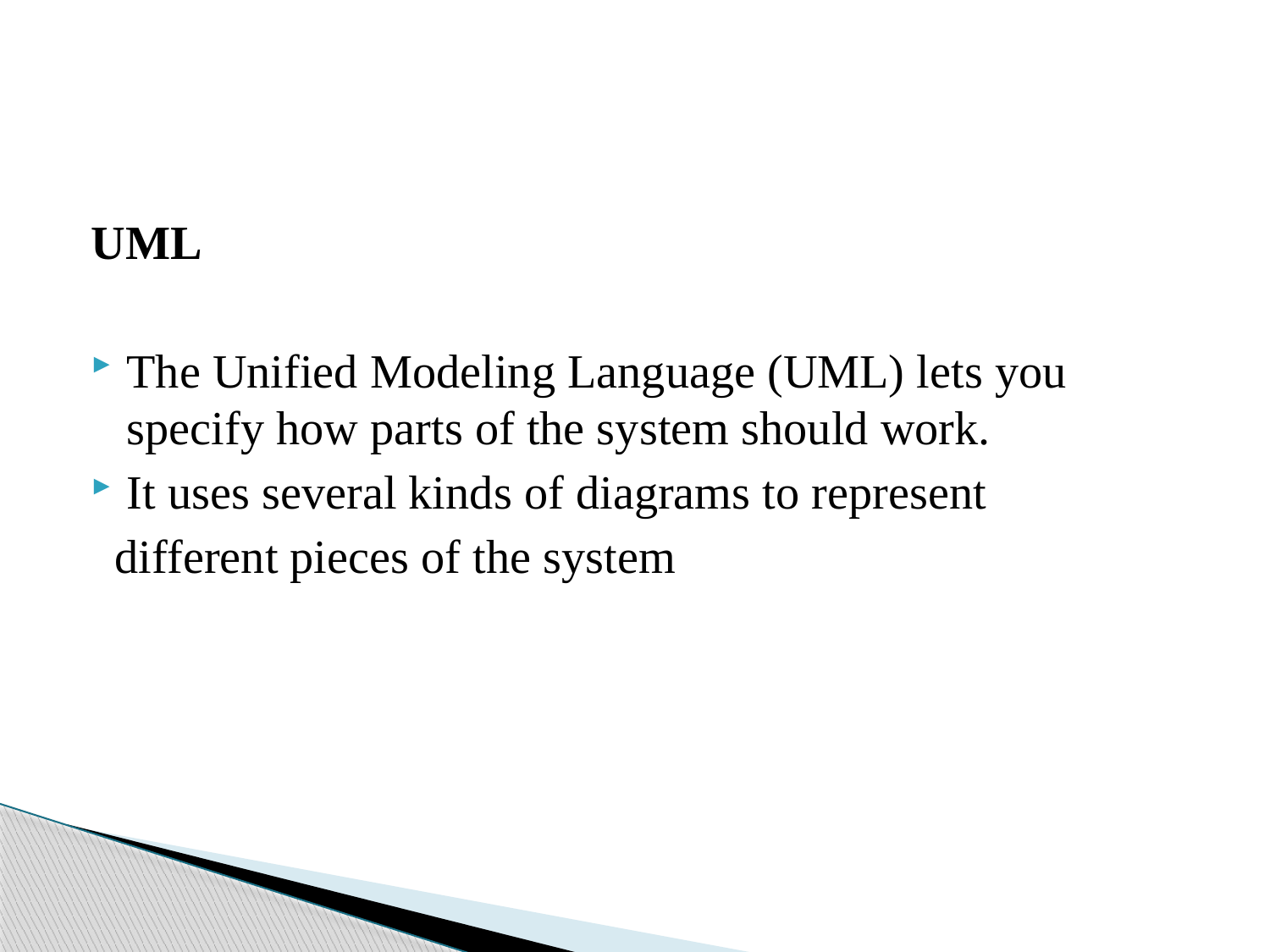

#
UML

The Unified Modeling Language (UML) lets you specify how parts of the system should work.
It uses several kinds of diagrams to represent
  different pieces of the system